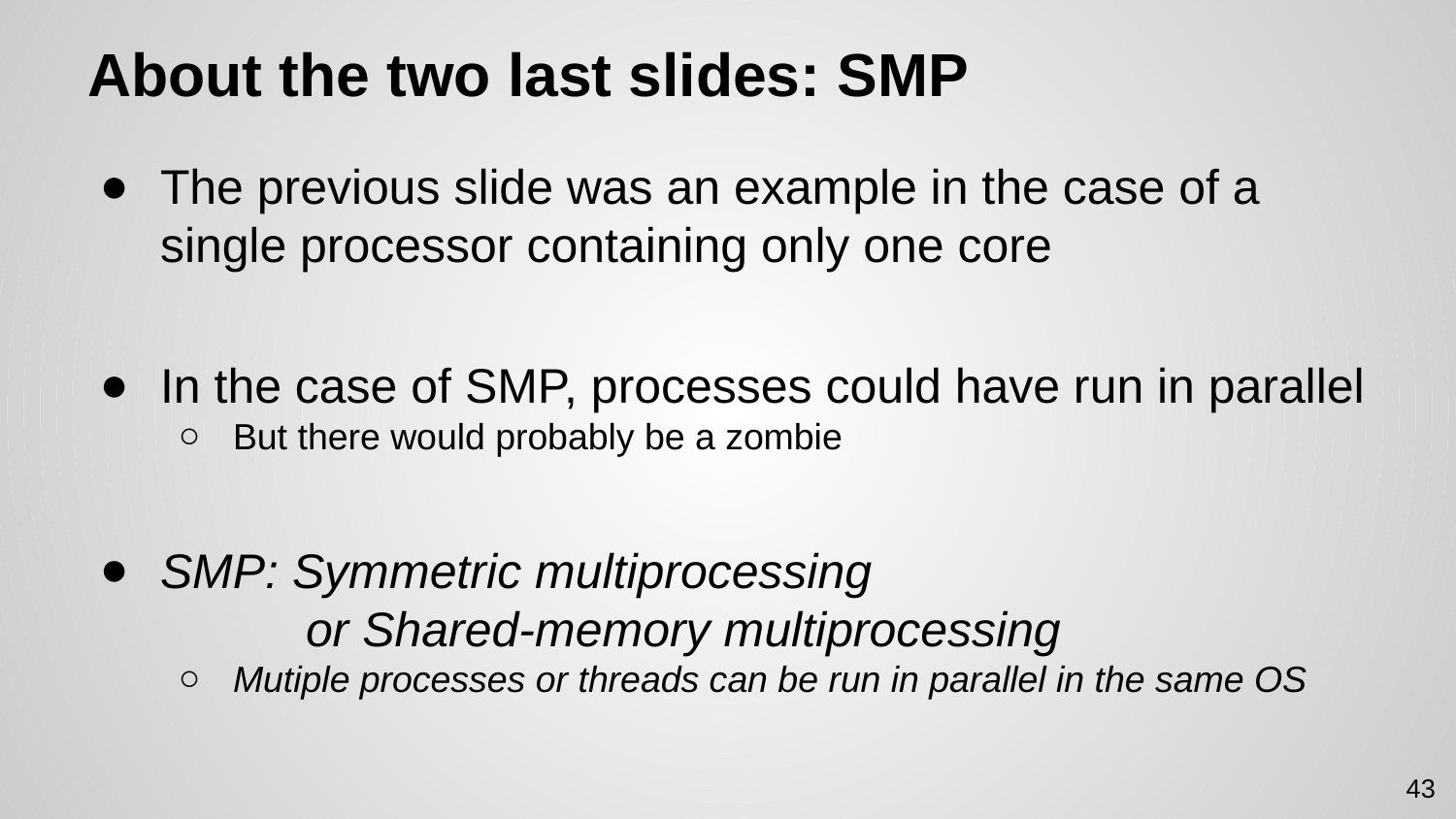

# About the two last slides: SMP
The previous slide was an example in the case of a single processor containing only one core

In the case of SMP, processes could have run in parallel
But there would probably be a zombie

SMP: Symmetric multiprocessing
	or Shared-memory multiprocessing
Mutiple processes or threads can be run in parallel in the same OS
43